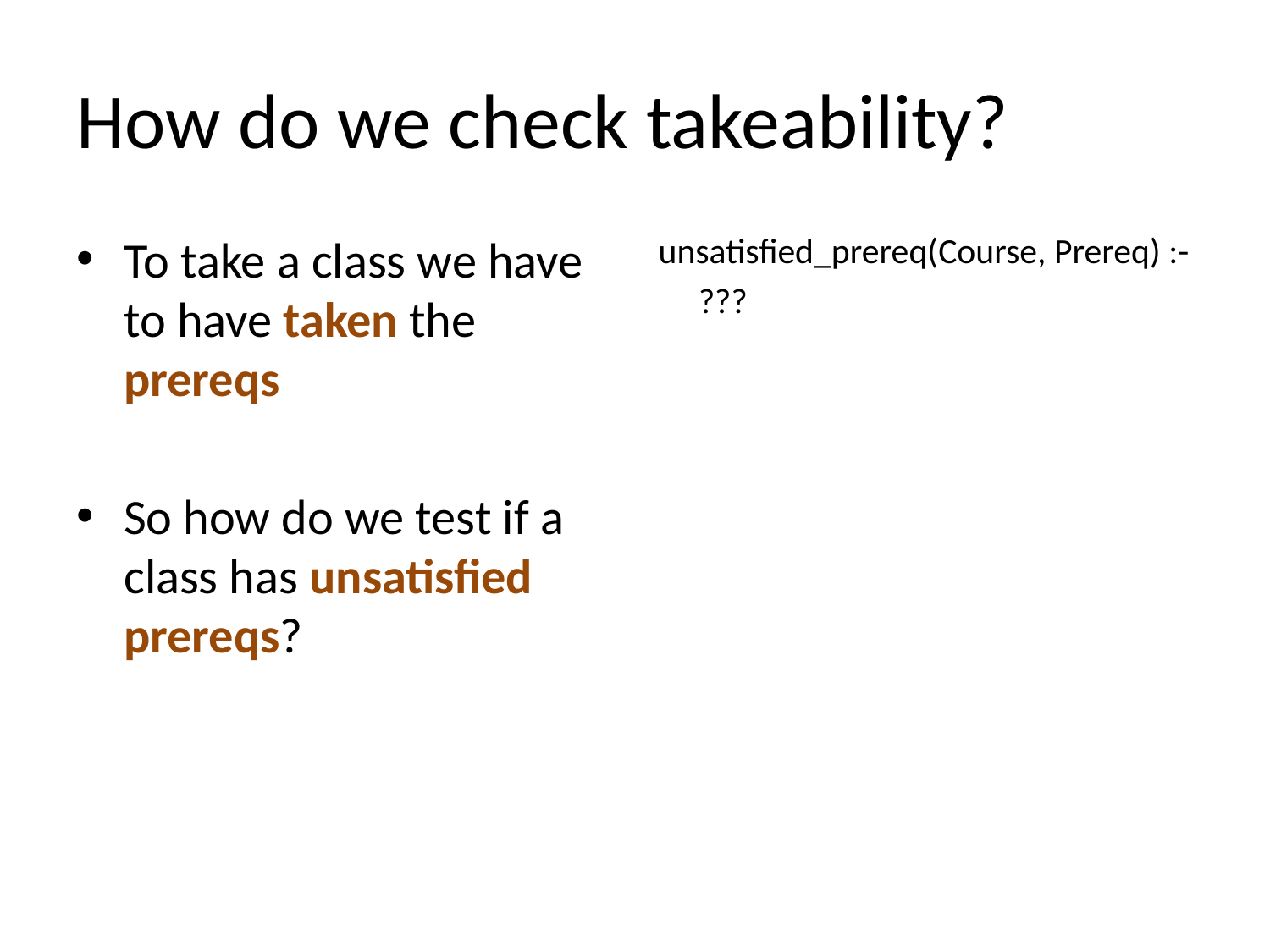

# How do we check takeability?
To take a class we have to have taken the prereqs

So how do we test if a class has unsatisfied prereqs?
unsatisfied_prereq(Course, Prereq) :-
     ???